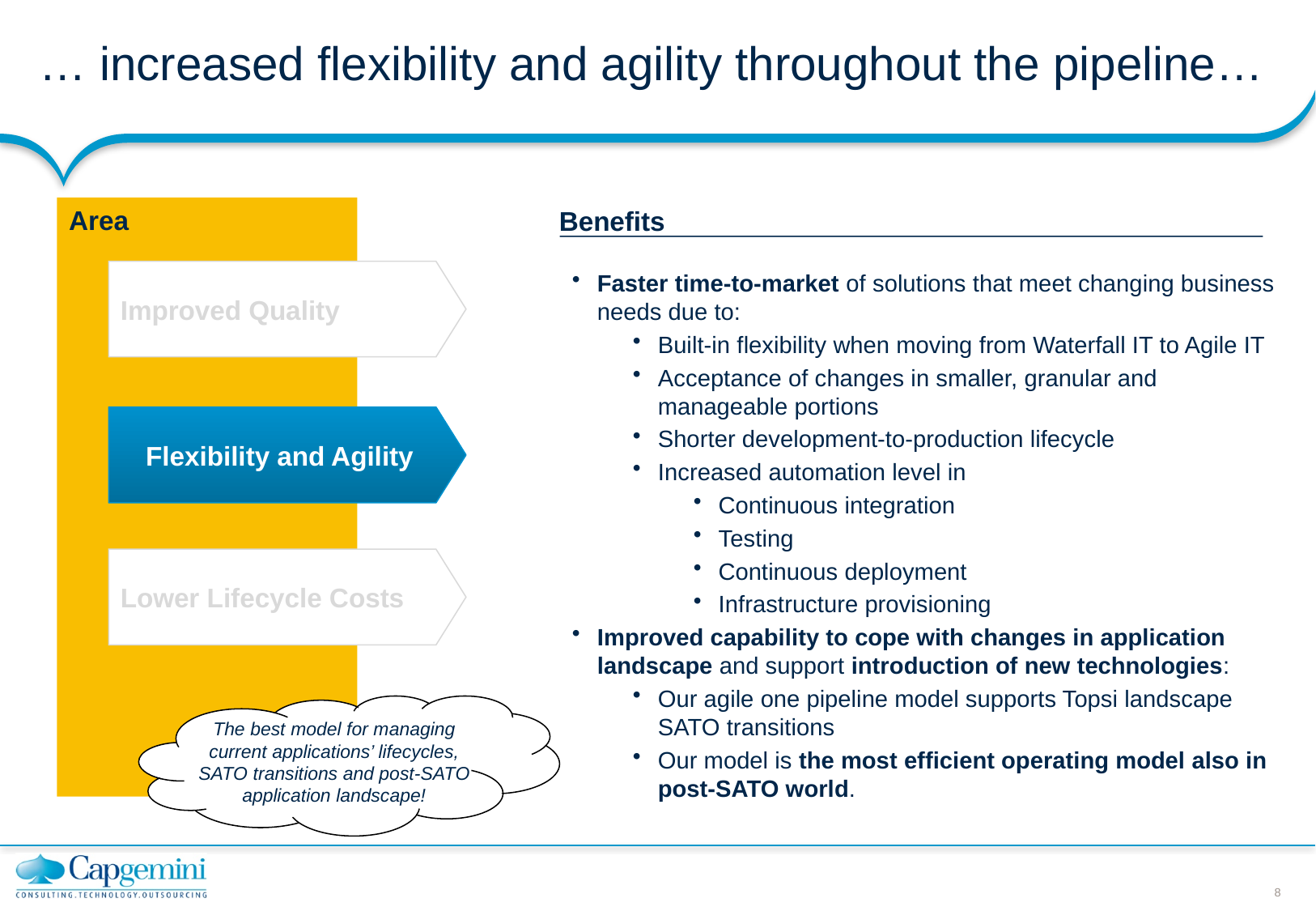

# … increased flexibility and agility throughout the pipeline…
Area
Benefits

Improved Quality
Faster time-to-market of solutions that meet changing business needs due to:
Built-in flexibility when moving from Waterfall IT to Agile IT
Acceptance of changes in smaller, granular and manageable portions
Shorter development-to-production lifecycle
Increased automation level in
Continuous integration
Testing
Continuous deployment
Infrastructure provisioning
Improved capability to cope with changes in application landscape and support introduction of new technologies:
Our agile one pipeline model supports Topsi landscape SATO transitions
Our model is the most efficient operating model also in post-SATO world.
Flexibility and Agility
Lower Lifecycle Costs
The best model for managing current applications’ lifecycles, SATO transitions and post-SATO application landscape!